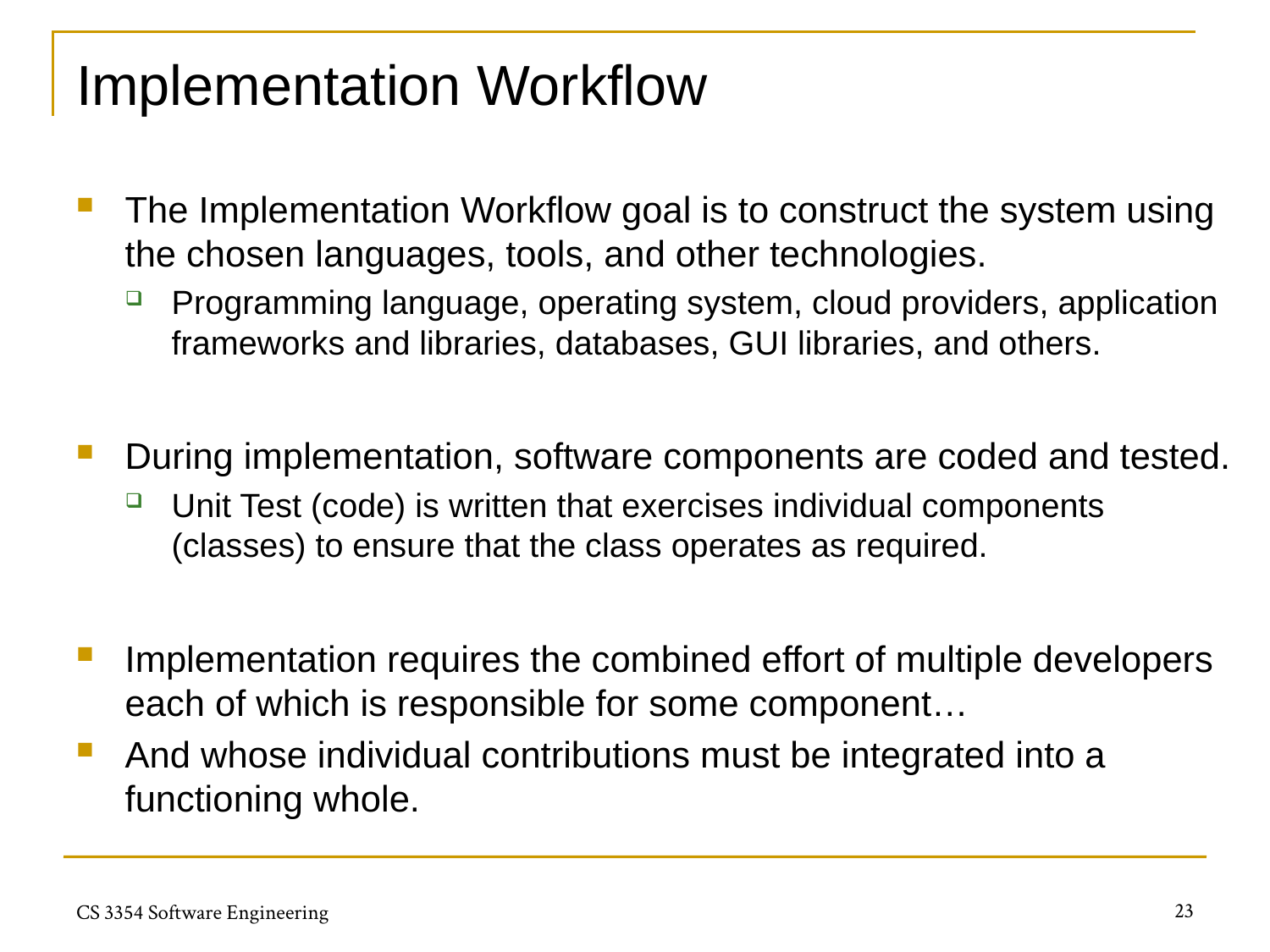

# Implementation Workflow
The Implementation Workflow goal is to construct the system using the chosen languages, tools, and other technologies.
Programming language, operating system, cloud providers, application frameworks and libraries, databases, GUI libraries, and others.

During implementation, software components are coded and tested.
Unit Test (code) is written that exercises individual components (classes) to ensure that the class operates as required.

Implementation requires the combined effort of multiple developers each of which is responsible for some component…
And whose individual contributions must be integrated into a functioning whole.
CS 3354 Software Engineering
23